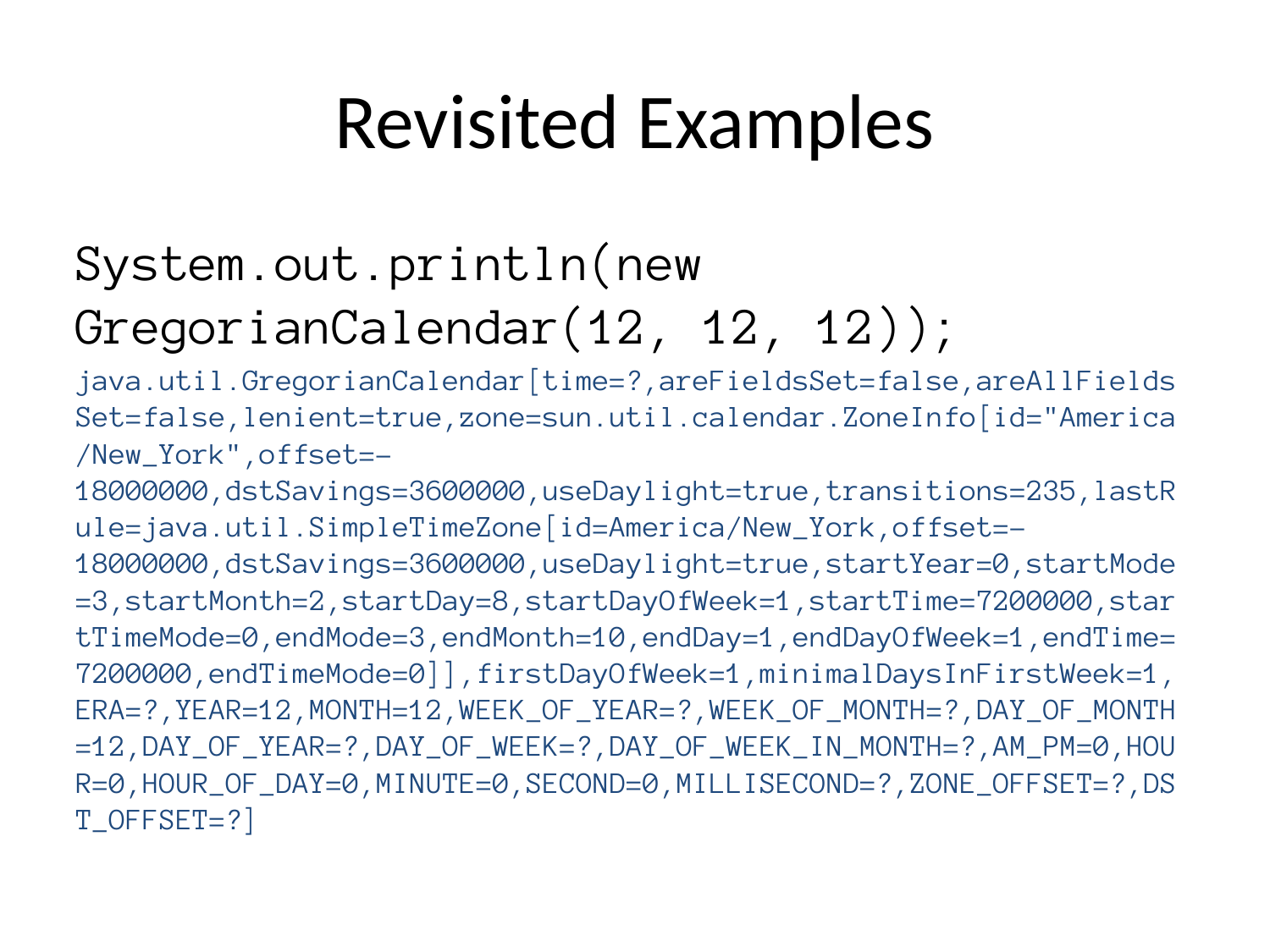

# Revisited Examples
System.out.println(new GregorianCalendar(12, 12, 12));
java.util.GregorianCalendar[time=?,areFieldsSet=false,areAllFieldsSet=false,lenient=true,zone=sun.util.calendar.ZoneInfo[id="America/New_York",offset=-18000000,dstSavings=3600000,useDaylight=true,transitions=235,lastRule=java.util.SimpleTimeZone[id=America/New_York,offset=-18000000,dstSavings=3600000,useDaylight=true,startYear=0,startMode=3,startMonth=2,startDay=8,startDayOfWeek=1,startTime=7200000,startTimeMode=0,endMode=3,endMonth=10,endDay=1,endDayOfWeek=1,endTime=7200000,endTimeMode=0]],firstDayOfWeek=1,minimalDaysInFirstWeek=1,ERA=?,YEAR=12,MONTH=12,WEEK_OF_YEAR=?,WEEK_OF_MONTH=?,DAY_OF_MONTH=12,DAY_OF_YEAR=?,DAY_OF_WEEK=?,DAY_OF_WEEK_IN_MONTH=?,AM_PM=0,HOUR=0,HOUR_OF_DAY=0,MINUTE=0,SECOND=0,MILLISECOND=?,ZONE_OFFSET=?,DST_OFFSET=?]